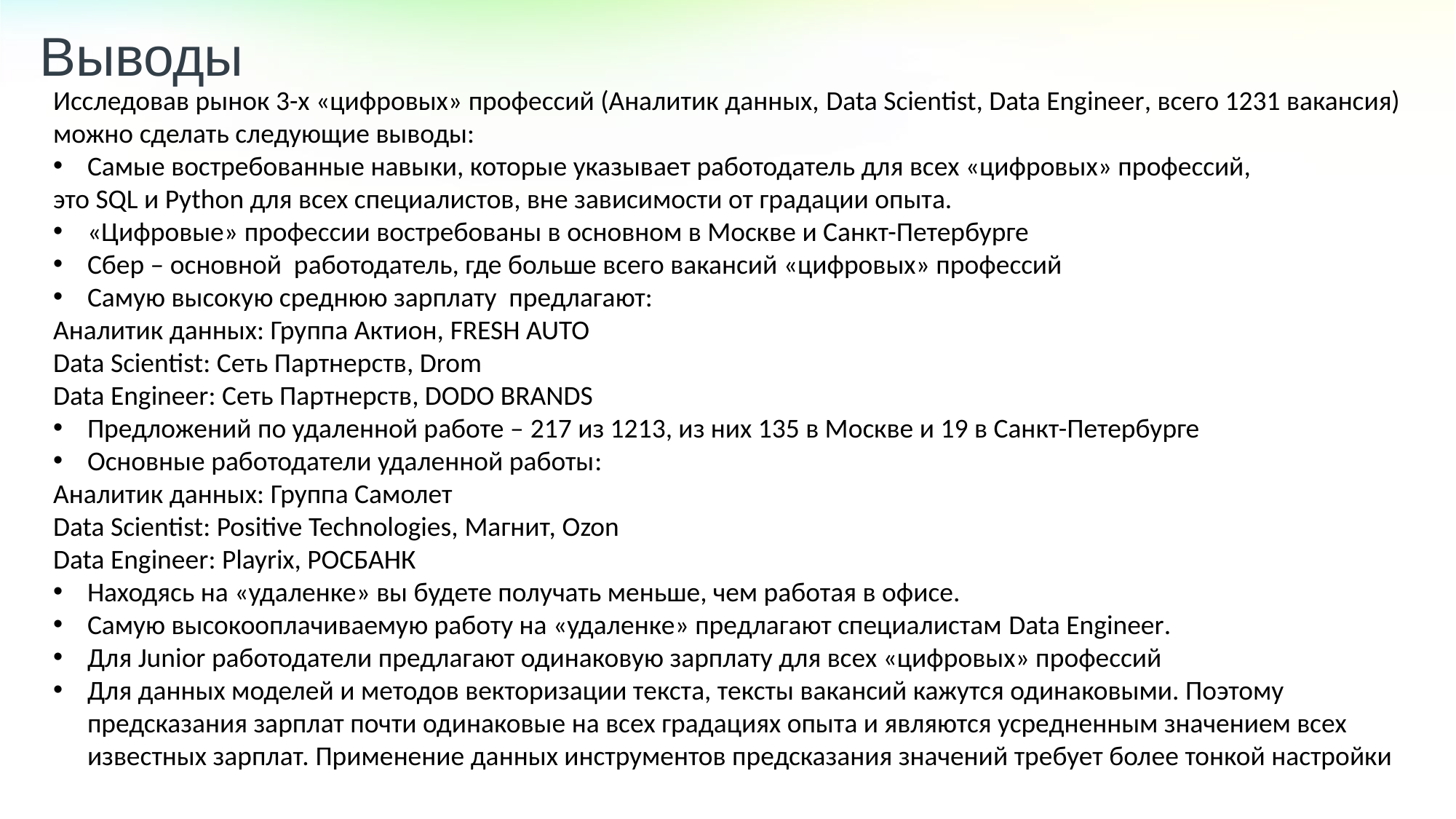

Выводы
Исследовав рынок 3-х «цифровых» профессий (Аналитик данных, Data Scientist, Data Engineer, всего 1231 вакансия) можно сделать следующие выводы:
Самые востребованные навыки, которые указывает работодатель для всех «цифровых» профессий,
это SQL и Python для всех специалистов, вне зависимости от градации опыта.
«Цифровые» профессии востребованы в основном в Москве и Санкт-Петербурге
Сбер – основной  работодатель, где больше всего вакансий «цифровых» профессий
Самую высокую среднюю зарплату  предлагают:
Аналитик данных: Группа Актион, FRESH AUTO
Data Scientist: Сеть Партнерств, Drom
Data Engineer: Сеть Партнерств, DODO BRANDS
Предложений по удаленной работе – 217 из 1213, из них 135 в Москве и 19 в Санкт-Петербурге
Основные работодатели удаленной работы:
Аналитик данных: Группа Самолет
Data Scientist: Positive Technologies, Магнит, Ozon
Data Engineer: Playrix, РОСБАНК
Находясь на «удаленке» вы будете получать меньше, чем работая в офисе.
Самую высокооплачиваемую работу на «удаленке» предлагают специалистам Data Engineer.
Для Junior работодатели предлагают одинаковую зарплату для всех «цифровых» профессий
Для данных моделей и методов векторизации текста, тексты вакансий кажутся одинаковыми. Поэтому предсказания зарплат почти одинаковые на всех градациях опыта и являются усредненным значением всех известных зарплат. Применение данных инструментов предсказания значений требует более тонкой настройки